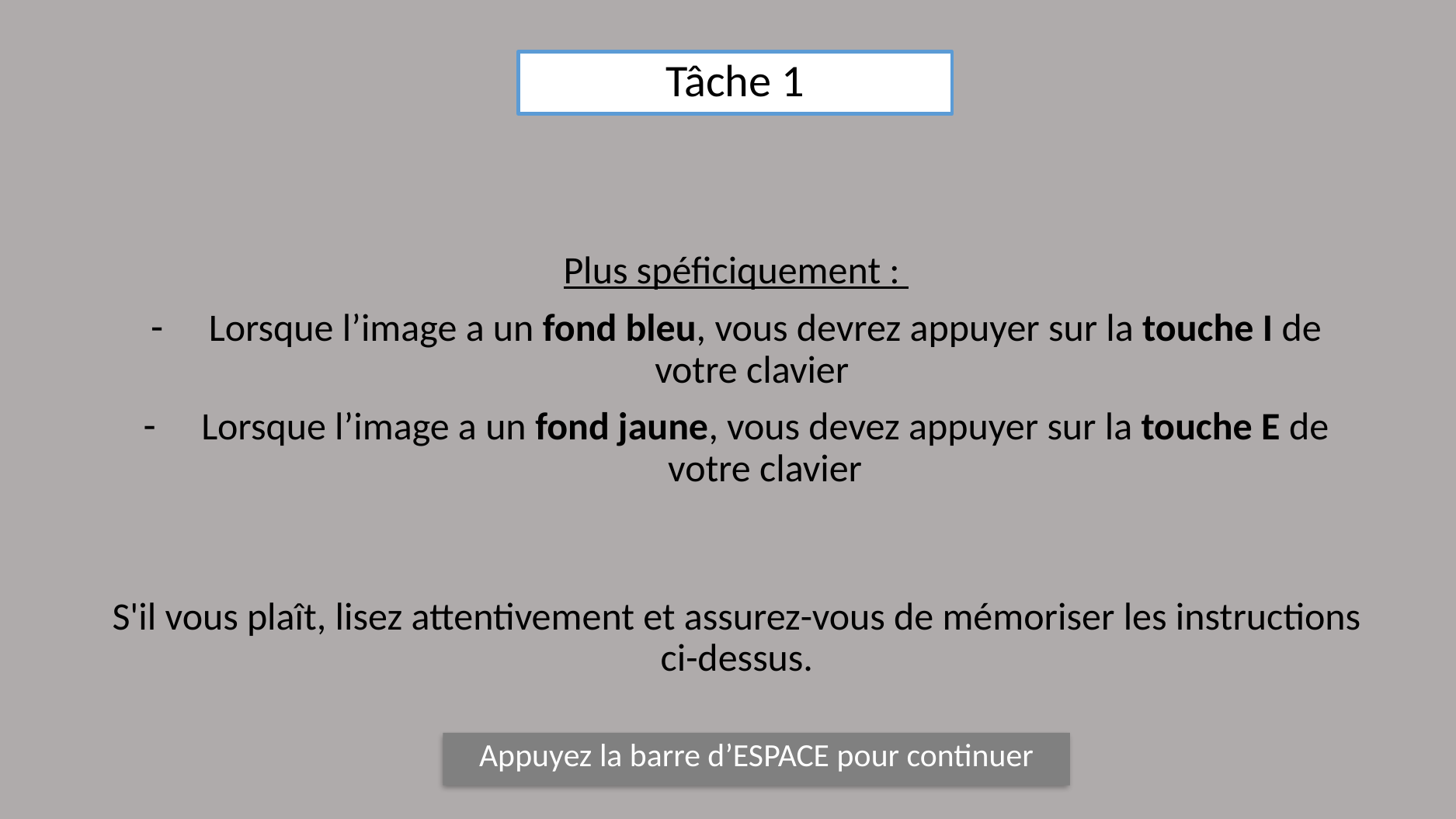

Tâche 1

Plus spéficiquement :
Lorsque l’image a un fond bleu, vous devrez appuyer sur la touche I de votre clavier
Lorsque l’image a un fond jaune, vous devez appuyer sur la touche E de votre clavier
S'il vous plaît, lisez attentivement et assurez-vous de mémoriser les instructions ci-dessus.
Appuyez la barre d’ESPACE pour continuer